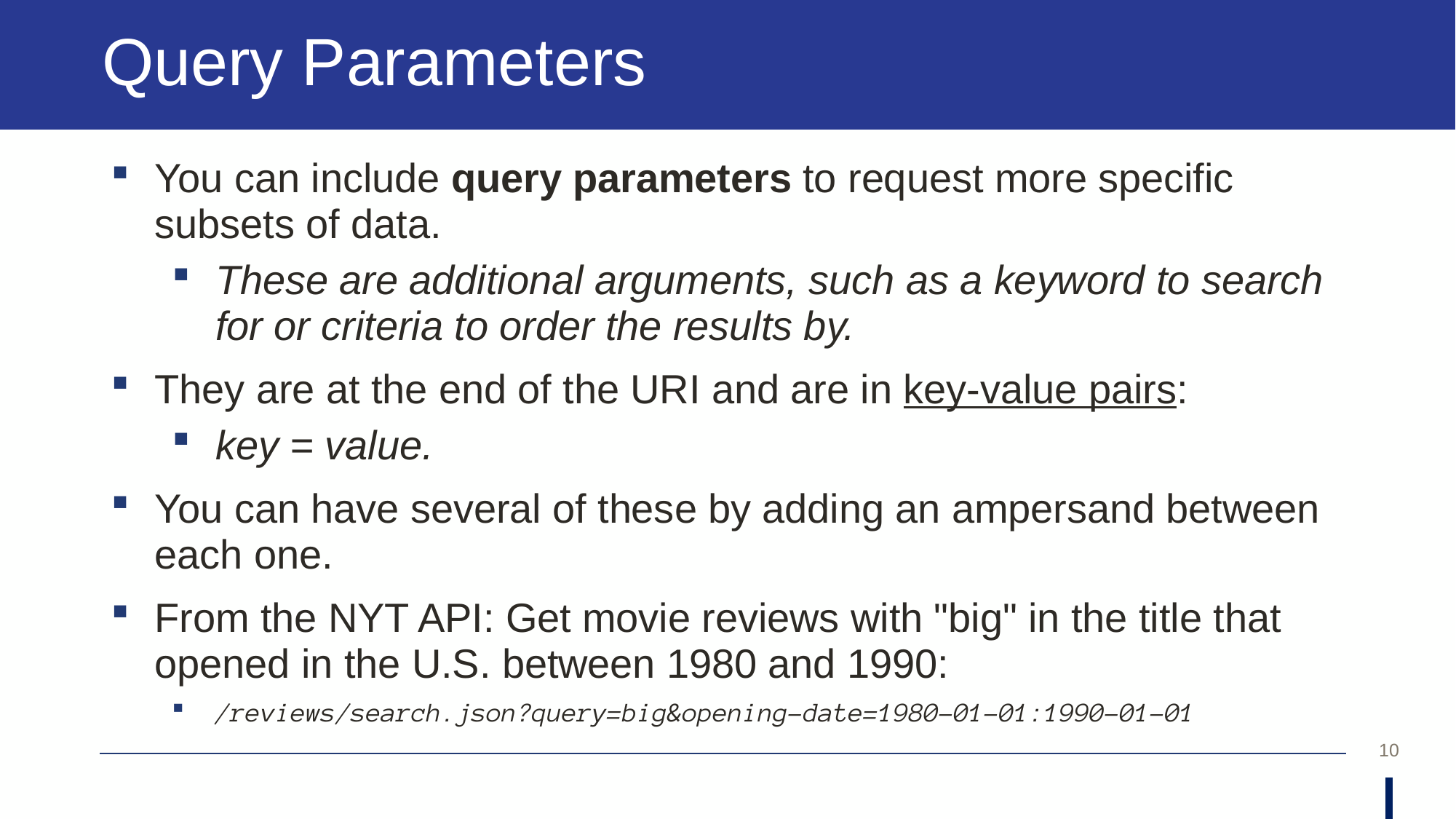

# Query Parameters
You can include query parameters to request more specific subsets of data.
These are additional arguments, such as a keyword to search for or criteria to order the results by.
They are at the end of the URI and are in key-value pairs:
key = value.
You can have several of these by adding an ampersand between each one.
From the NYT API: Get movie reviews with "big" in the title that opened in the U.S. between 1980 and 1990:
/reviews/search.json?query=big&opening-date=1980-01-01:1990-01-01